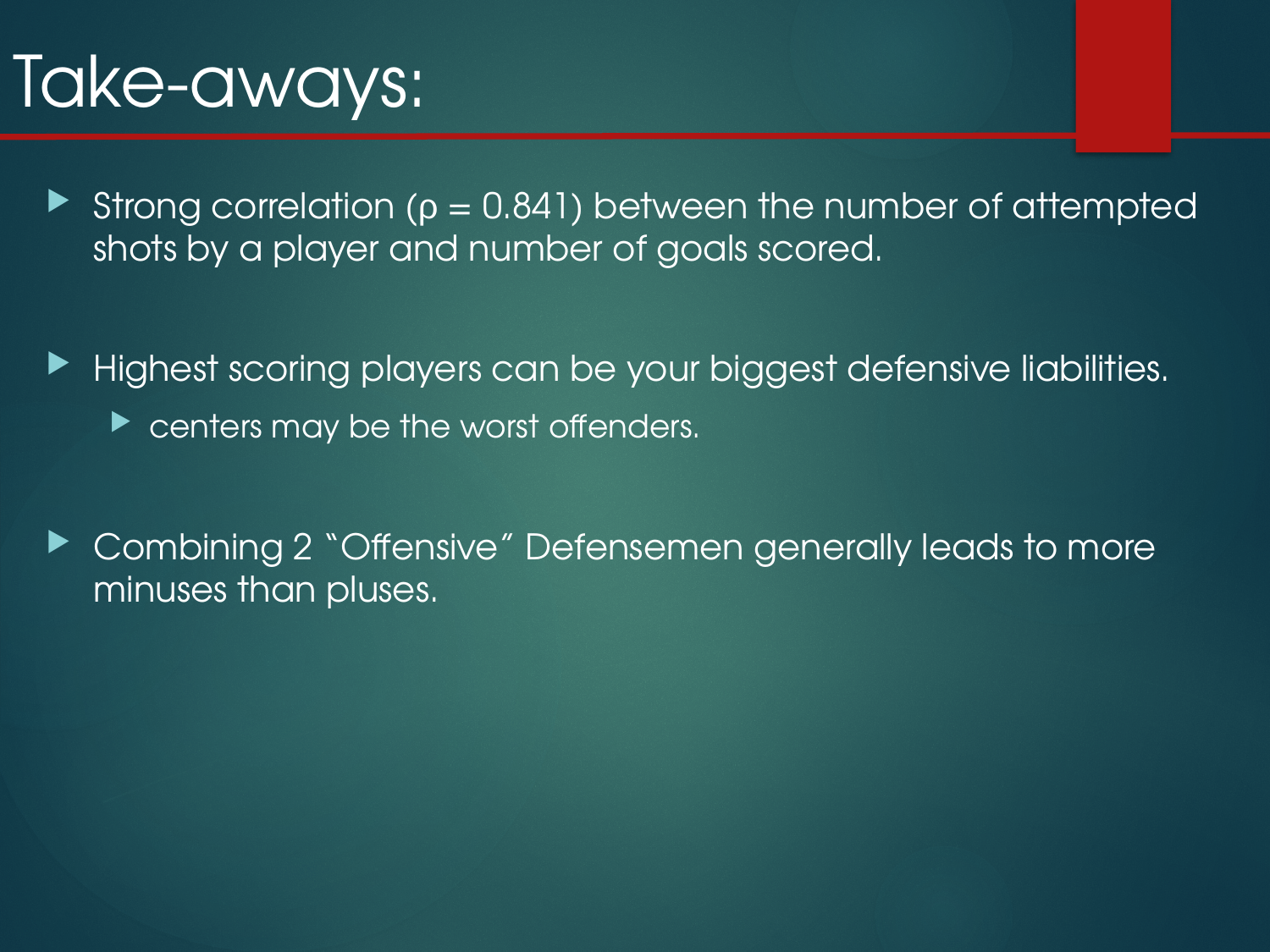

Take-aways:
Strong correlation (ρ = 0.841) between the number of attempted shots by a player and number of goals scored.

Highest scoring players can be your biggest defensive liabilities.
centers may be the worst offenders.

Combining 2 “Offensive” Defensemen generally leads to more minuses than pluses.